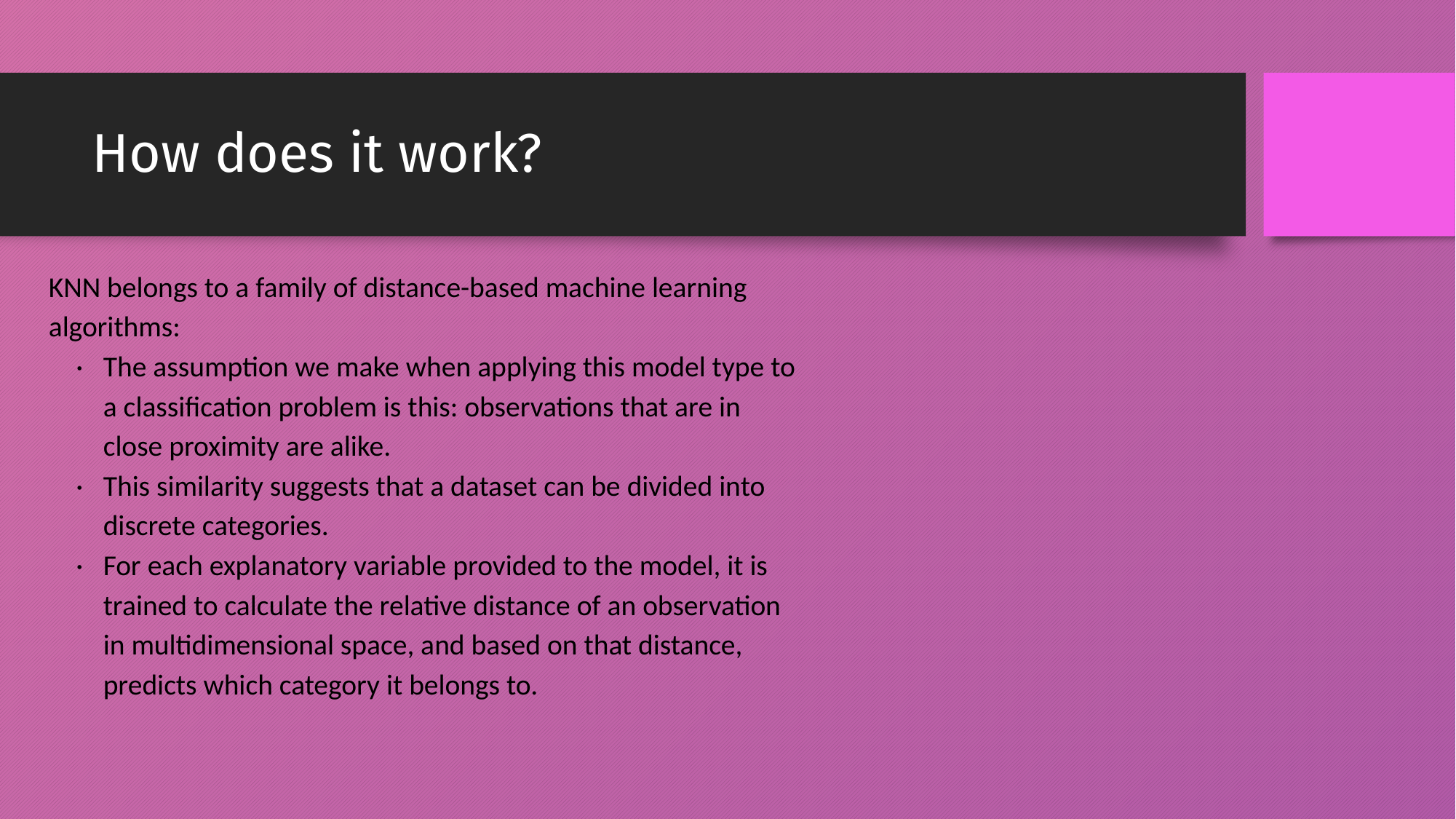

# How does it work?
KNN belongs to a family of distance-based machine learning algorithms:
·  	The assumption we make when applying this model type to a classification problem is this: observations that are in close proximity are alike.
·  	This similarity suggests that a dataset can be divided into discrete categories.
·  	For each explanatory variable provided to the model, it is trained to calculate the relative distance of an observation in multidimensional space, and based on that distance, predicts which category it belongs to.